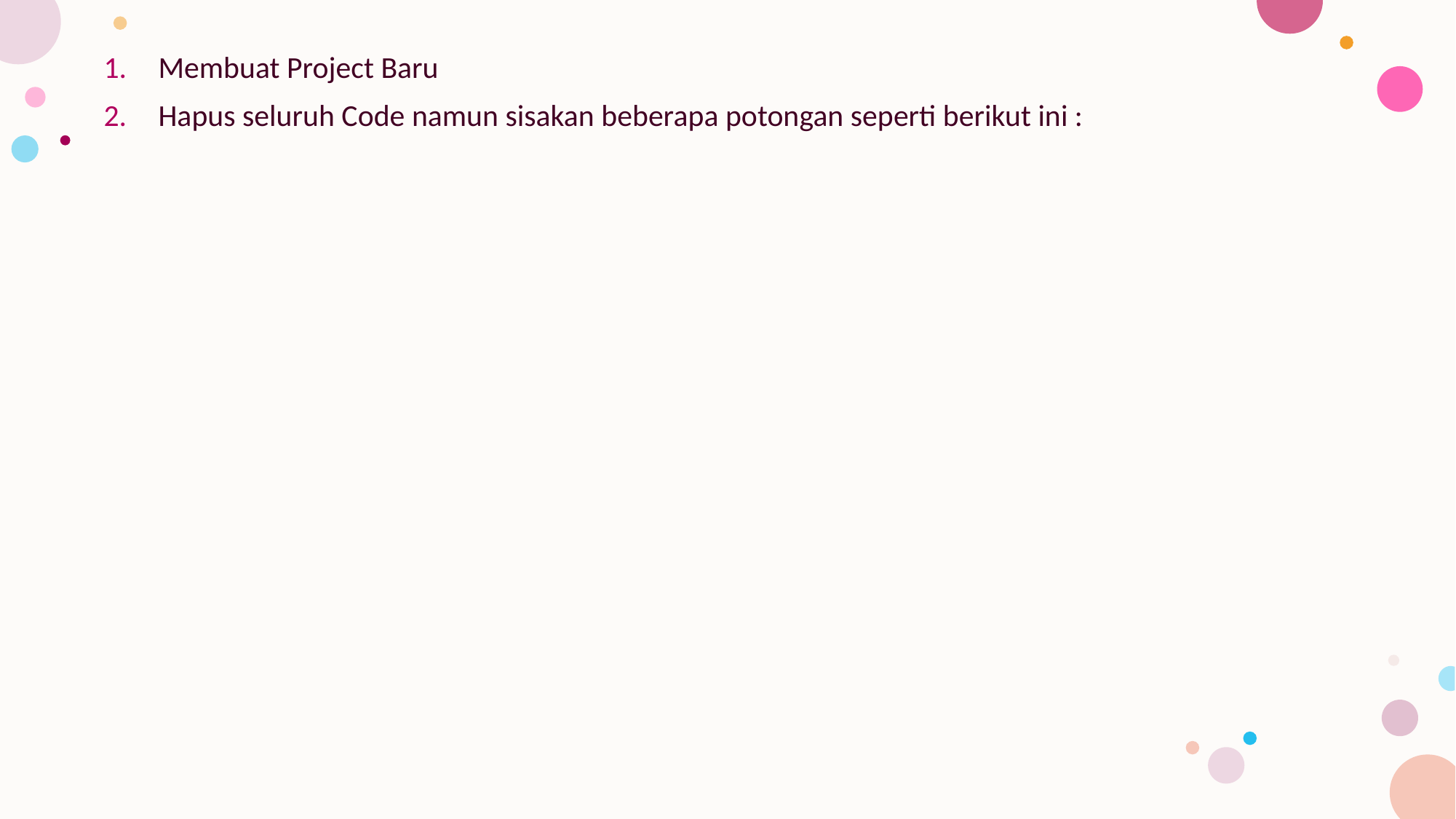

Membuat Project Baru
Hapus seluruh Code namun sisakan beberapa potongan seperti berikut ini :